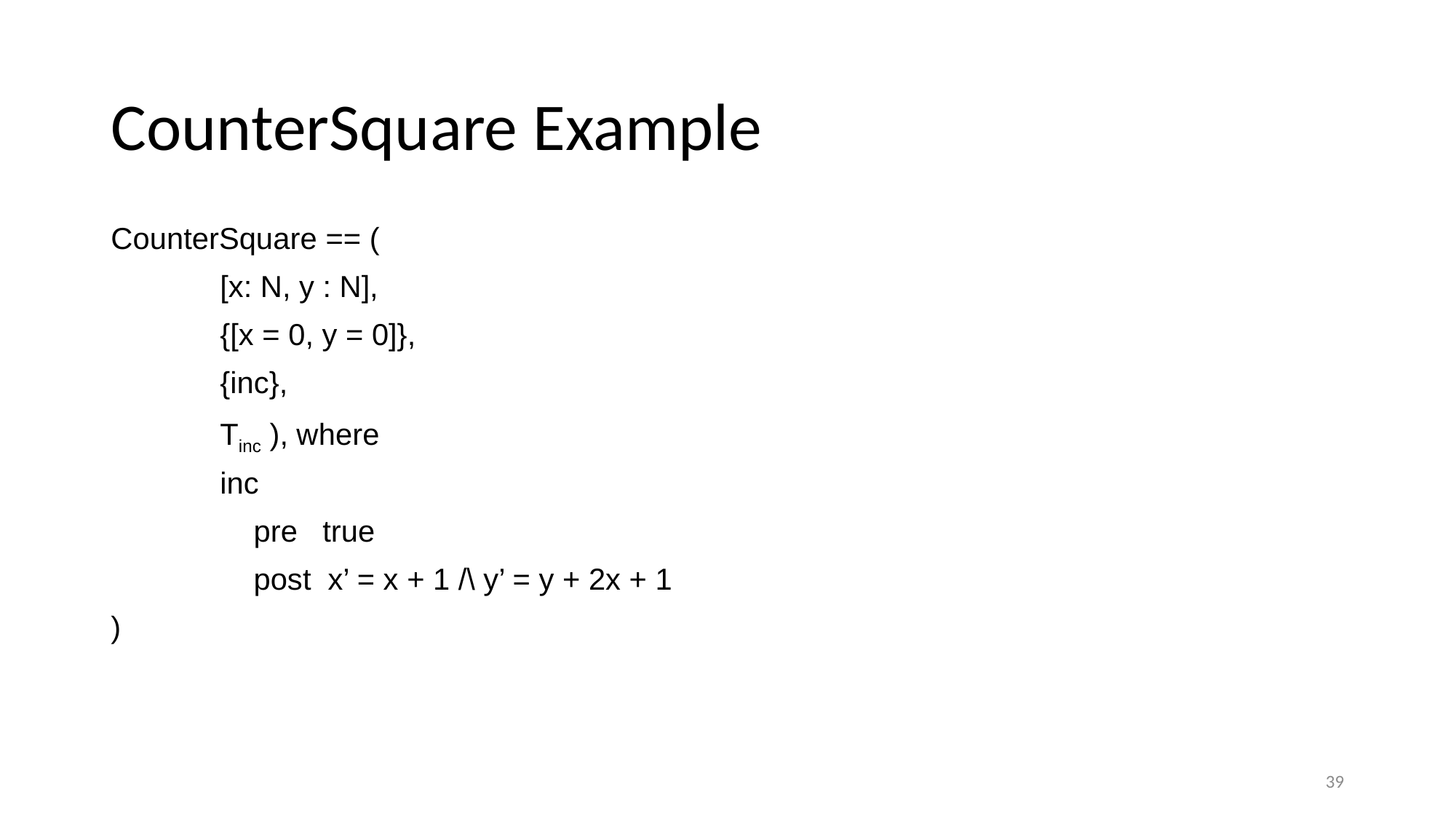

# CounterSquare Example
CounterSquare == (
	[x: N, y : N],
	{[x = 0, y = 0]},
	{inc},
	Tinc ), where
	inc
	    pre   true
	    post  x’ = x + 1 /\ y’ = y + 2x + 1
)
39